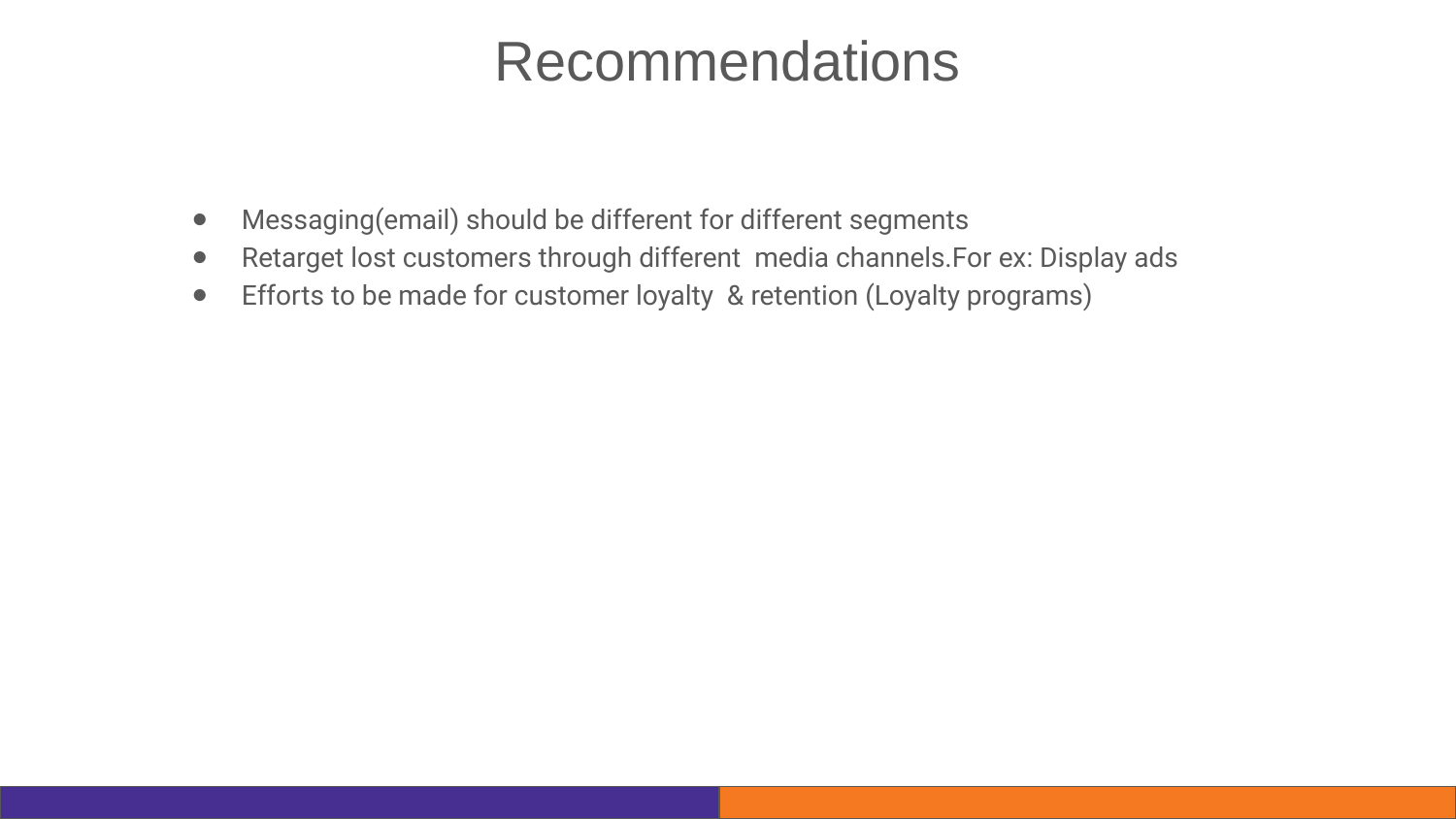

Recommendations
Messaging(email) should be different for different segments
Retarget lost customers through different  media channels.For ex: Display ads
Efforts to be made for customer loyalty  & retention (Loyalty programs)